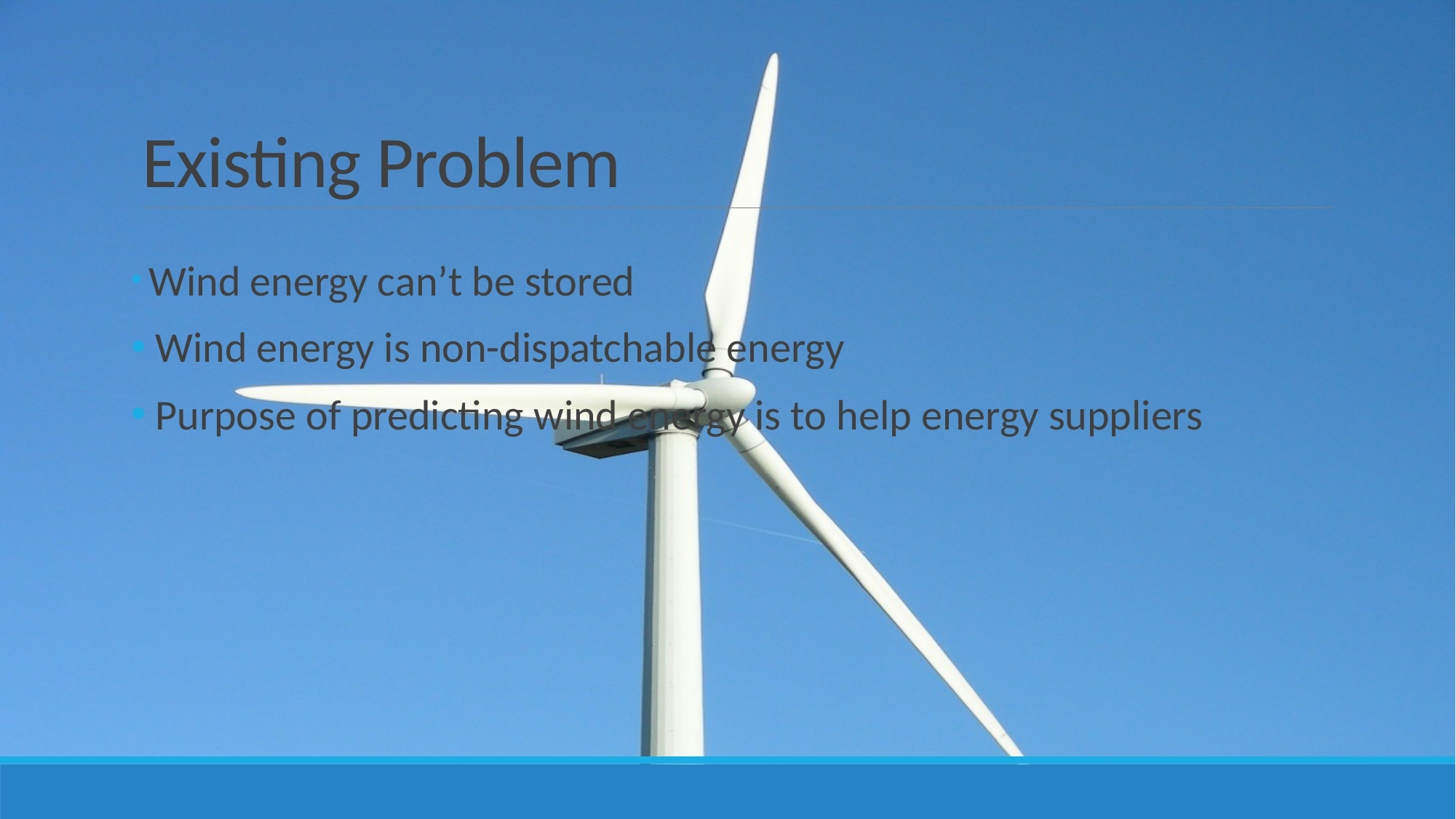

# Existing Problem
 Wind energy can’t be stored
 Wind energy is non-dispatchable energy
 Purpose of predicting wind energy is to help energy suppliers